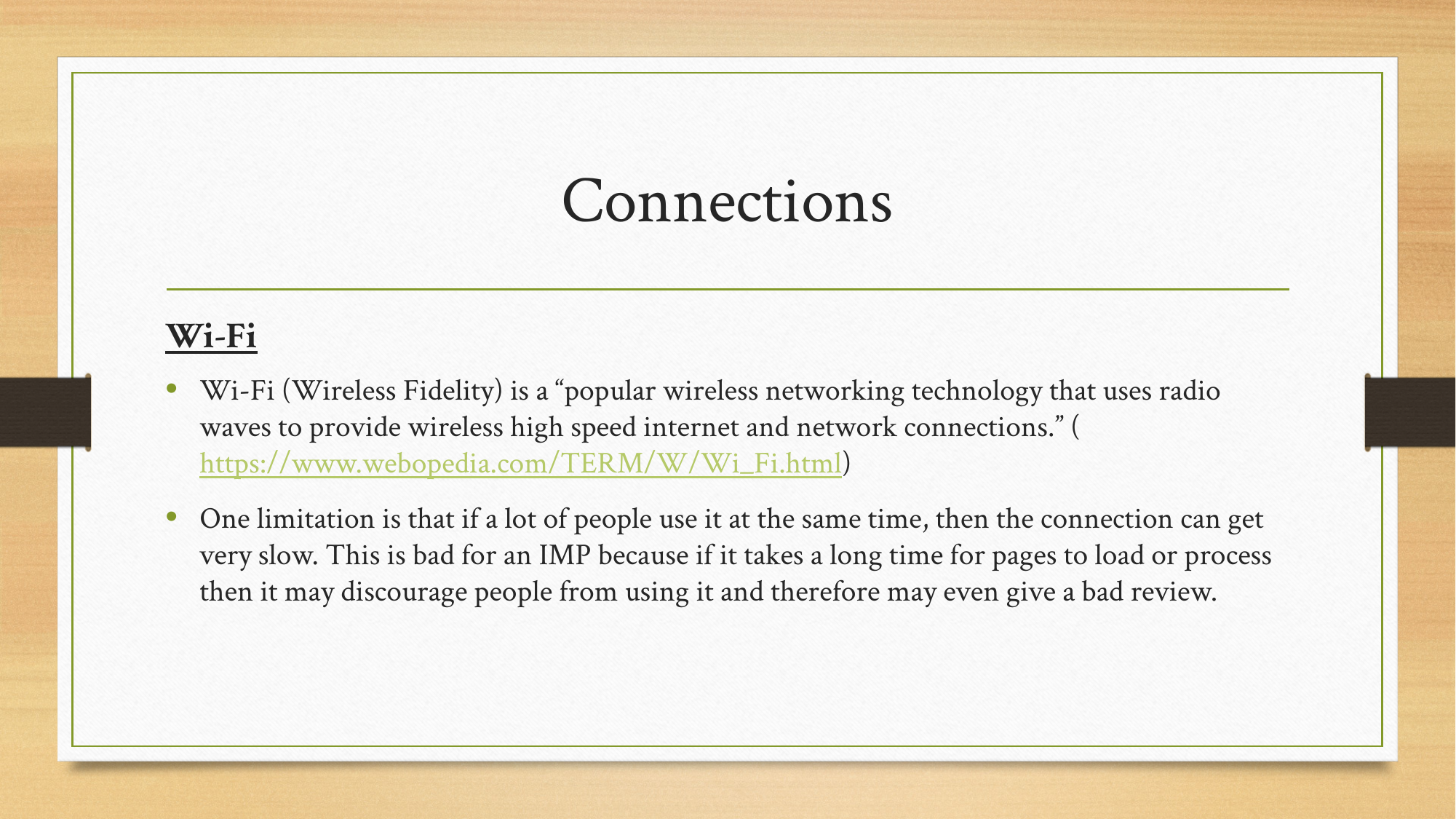

# Connections
Wi-Fi
Wi-Fi (Wireless Fidelity) is a “popular wireless networking technology that uses radio waves to provide wireless high speed internet and network connections.” (https://www.webopedia.com/TERM/W/Wi_Fi.html)
One limitation is that if a lot of people use it at the same time, then the connection can get very slow. This is bad for an IMP because if it takes a long time for pages to load or process then it may discourage people from using it and therefore may even give a bad review.